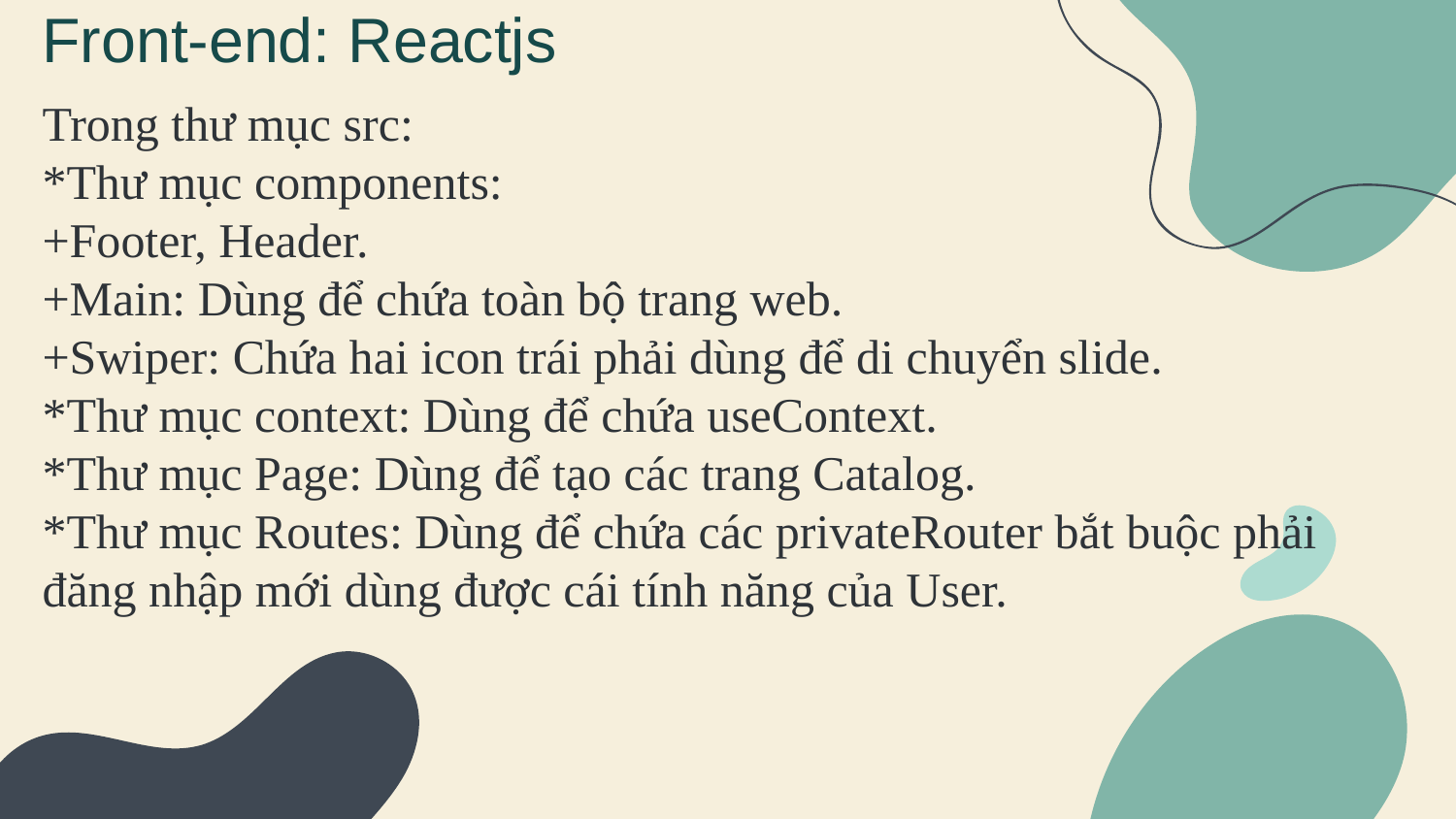

# Front-end: Reactjs
Trong thư mục src:
*Thư mục components:
+Footer, Header.
+Main: Dùng để chứa toàn bộ trang web.
+Swiper: Chứa hai icon trái phải dùng để di chuyển slide.
*Thư mục context: Dùng để chứa useContext.
*Thư mục Page: Dùng để tạo các trang Catalog.
*Thư mục Routes: Dùng để chứa các privateRouter bắt buộc phải đăng nhập mới dùng được cái tính năng của User.